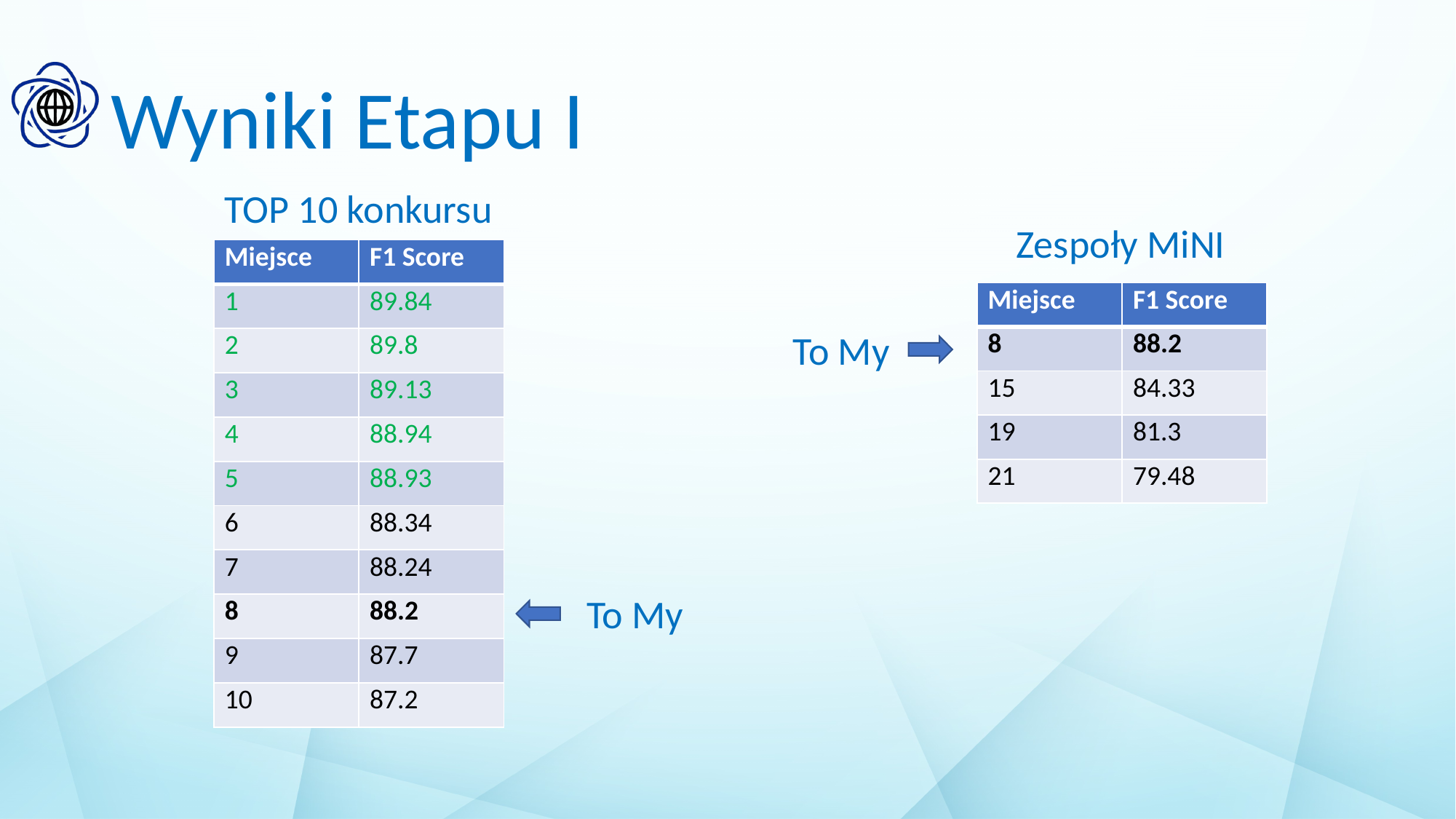

# Wyniki Etapu I
TOP 10 konkursu
Zespoły MiNI
| Miejsce | F1 Score |
| --- | --- |
| 1 | 89.84 |
| 2 | 89.8 |
| 3 | 89.13 |
| 4 | 88.94 |
| 5 | 88.93 |
| 6 | 88.34 |
| 7 | 88.24 |
| 8 | 88.2 |
| 9 | 87.7 |
| 10 | 87.2 |
| Miejsce | F1 Score |
| --- | --- |
| 8 | 88.2 |
| 15 | 84.33 |
| 19 | 81.3 |
| 21 | 79.48 |
To My

To My